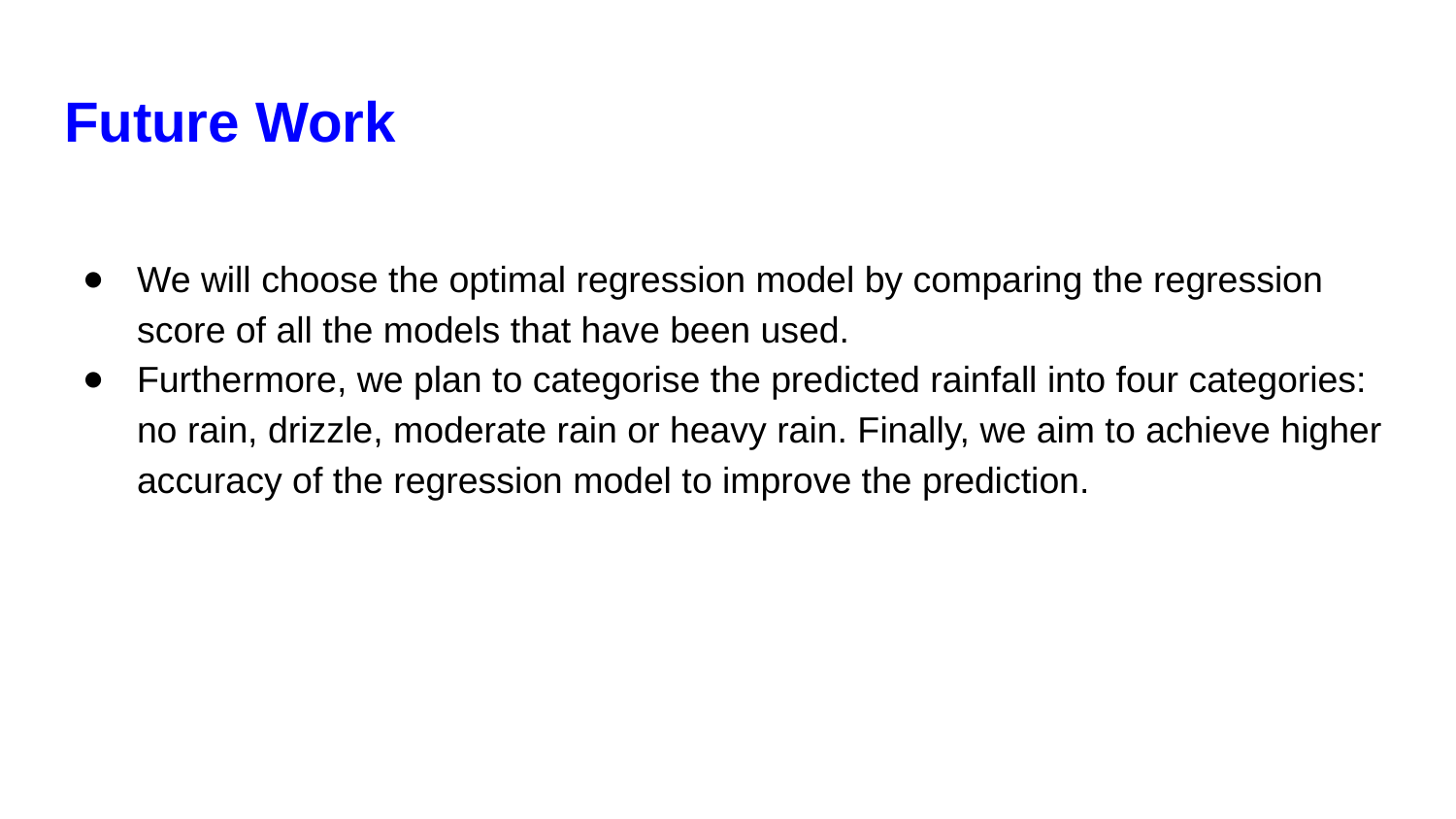

Future Work
We will choose the optimal regression model by comparing the regression score of all the models that have been used.
Furthermore, we plan to categorise the predicted rainfall into four categories: no rain, drizzle, moderate rain or heavy rain. Finally, we aim to achieve higher accuracy of the regression model to improve the prediction.